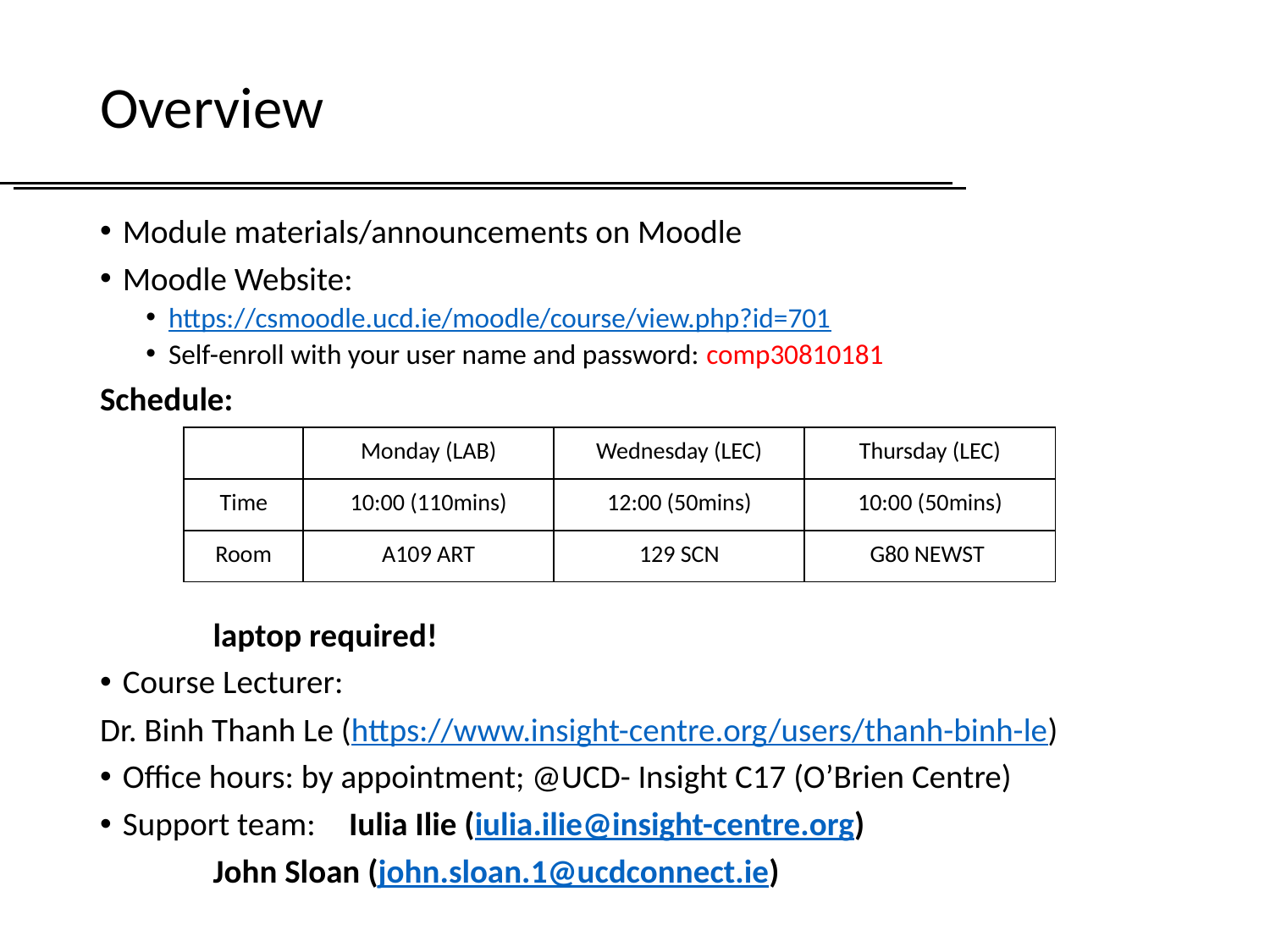

# Overview
Module materials/announcements on Moodle
Moodle Website:
https://csmoodle.ucd.ie/moodle/course/view.php?id=701
Self-enroll with your user name and password: comp30810181
Schedule:

		laptop required!
Course Lecturer:
Dr. Binh Thanh Le (https://www.insight-centre.org/users/thanh-binh-le)
Office hours: by appointment; @UCD- Insight C17 (O’Brien Centre)
Support team: 	Iulia Ilie (iulia.ilie@insight-centre.org)
			John Sloan (john.sloan.1@ucdconnect.ie)
|  | Monday (LAB) | Wednesday (LEC) | Thursday (LEC) |
| --- | --- | --- | --- |
| Time | 10:00 (110mins) | 12:00 (50mins) | 10:00 (50mins) |
| Room | A109 ART | 129 SCN | G80 NEWST |